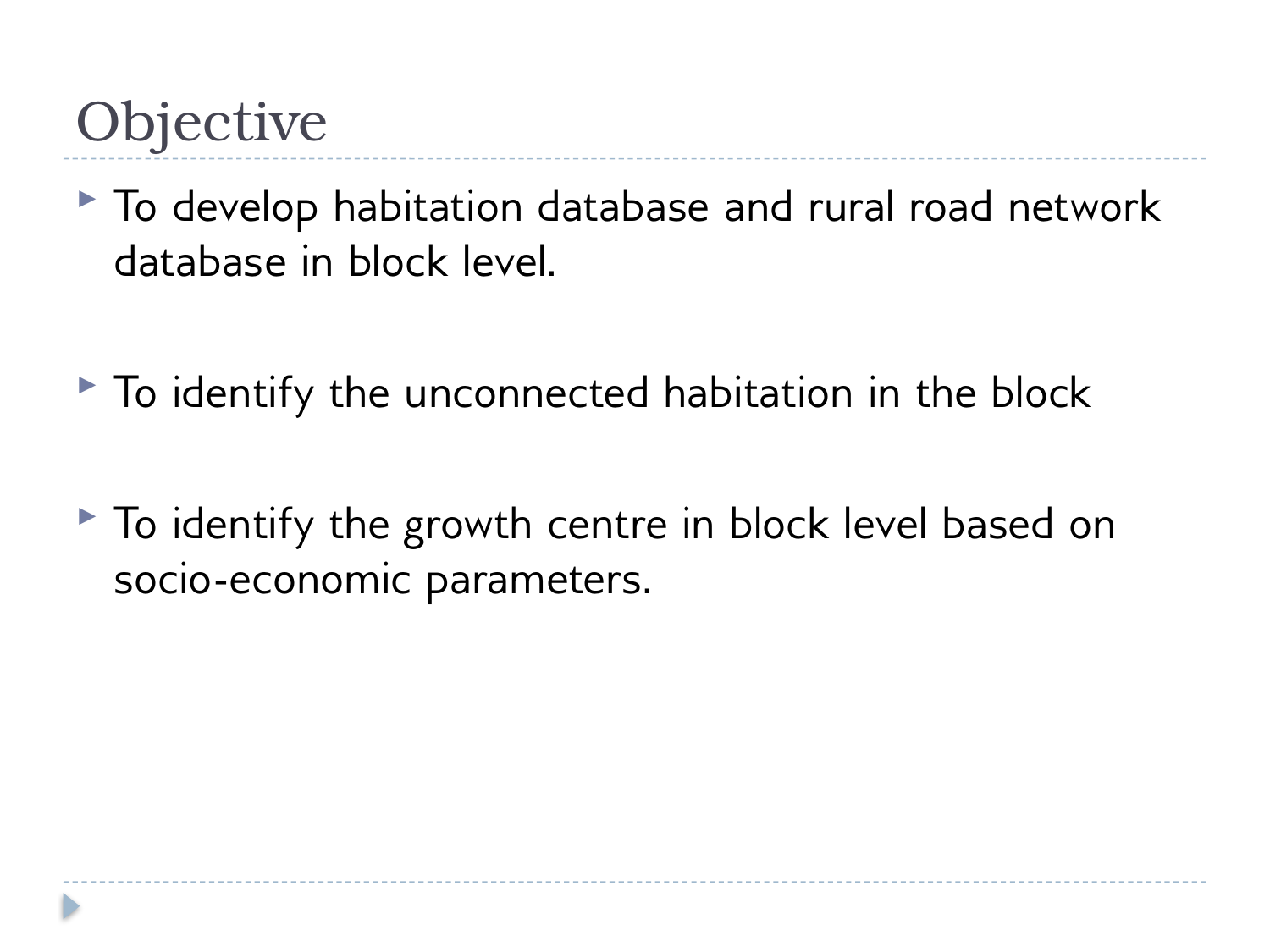

# Objective
To develop habitation database and rural road network database in block level.

To identify the unconnected habitation in the block

To identify the growth centre in block level based on socio-economic parameters.